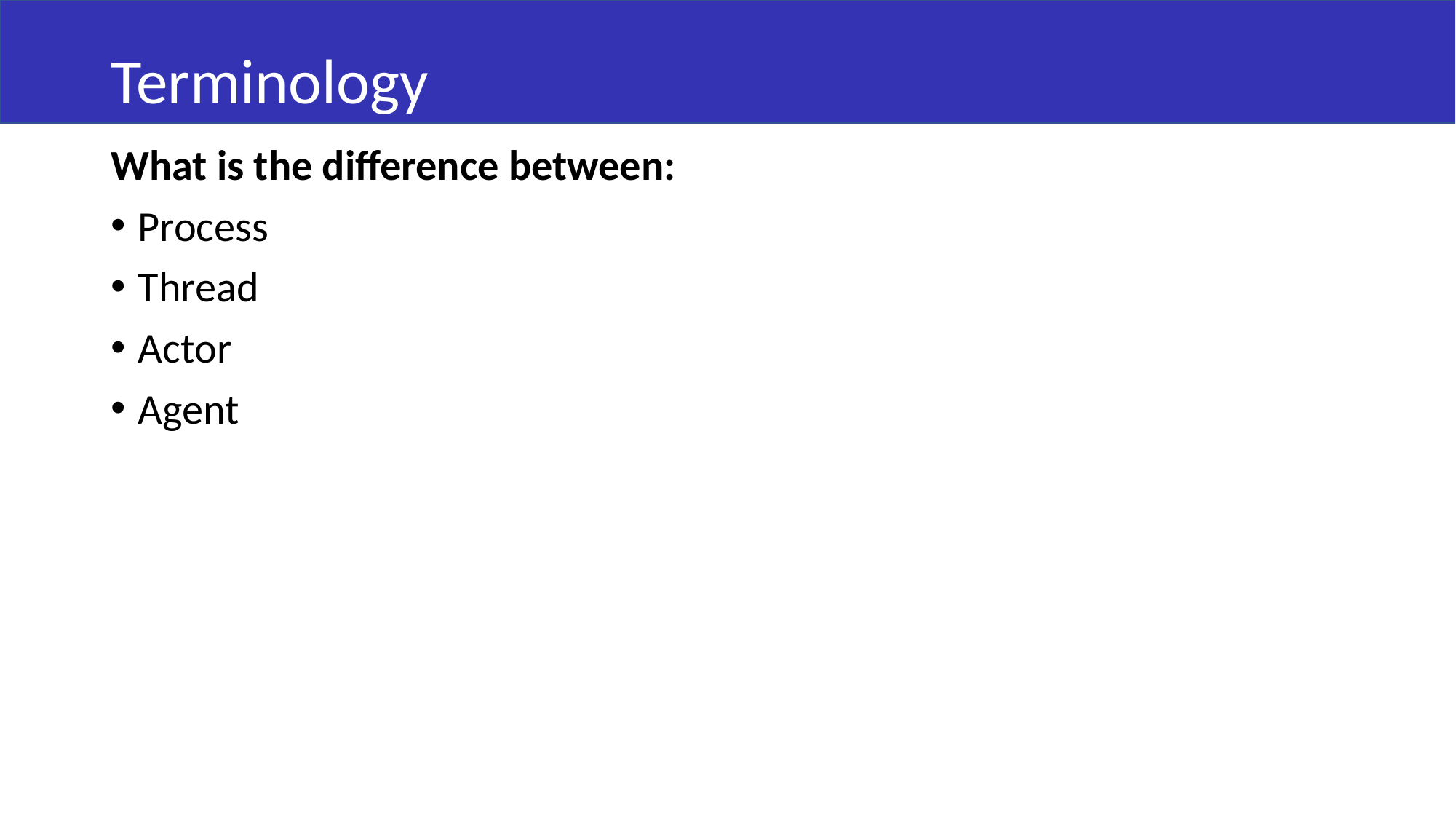

# Terminology
What is the difference between:
Process
Thread
Actor
Agent